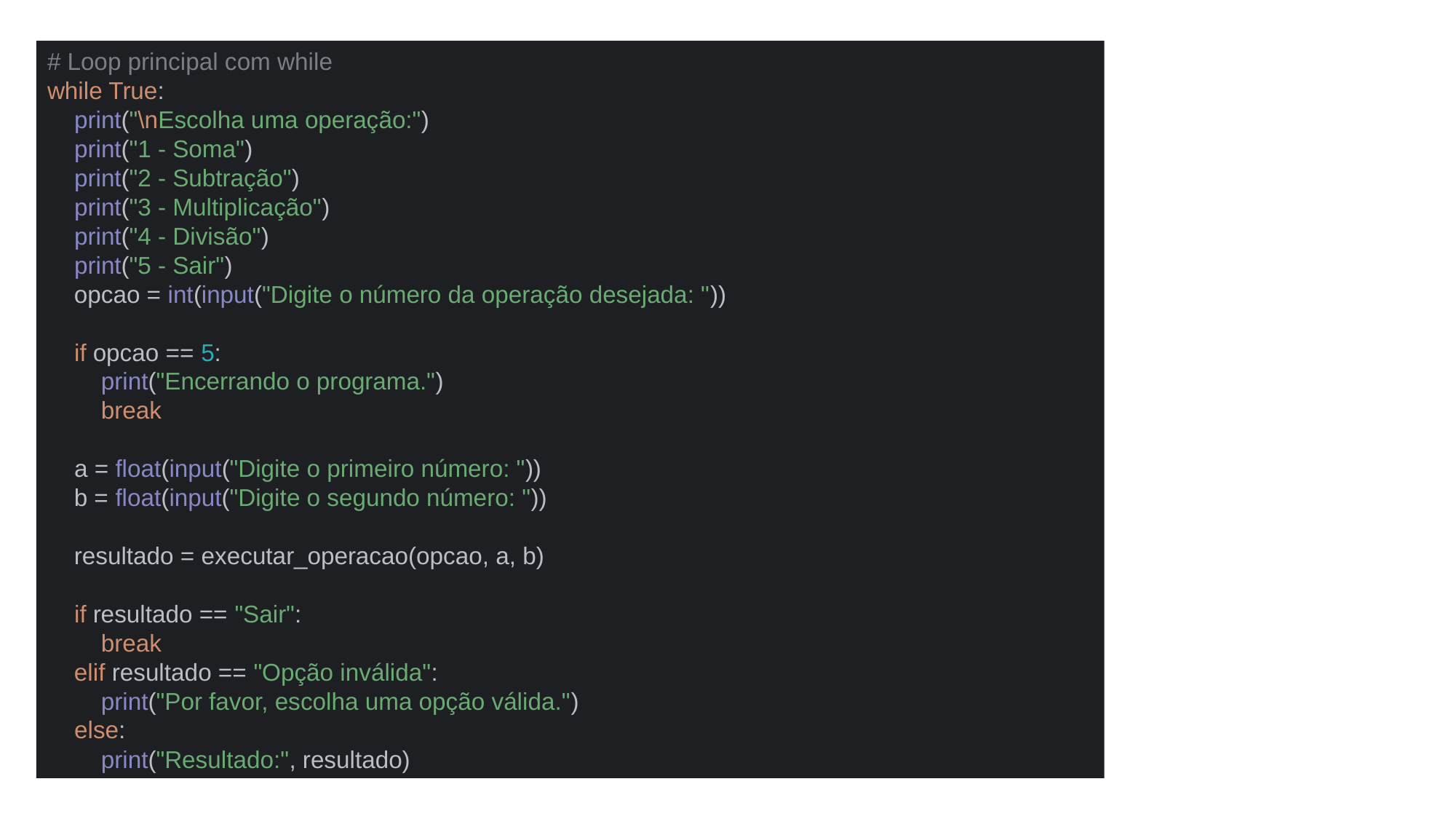

# Loop principal com while while True: print("\nEscolha uma operação:") print("1 - Soma") print("2 - Subtração") print("3 - Multiplicação") print("4 - Divisão") print("5 - Sair") opcao = int(input("Digite o número da operação desejada: ")) if opcao == 5: print("Encerrando o programa.") break a = float(input("Digite o primeiro número: ")) b = float(input("Digite o segundo número: ")) resultado = executar_operacao(opcao, a, b) if resultado == "Sair": break elif resultado == "Opção inválida": print("Por favor, escolha uma opção válida.") else: print("Resultado:", resultado)